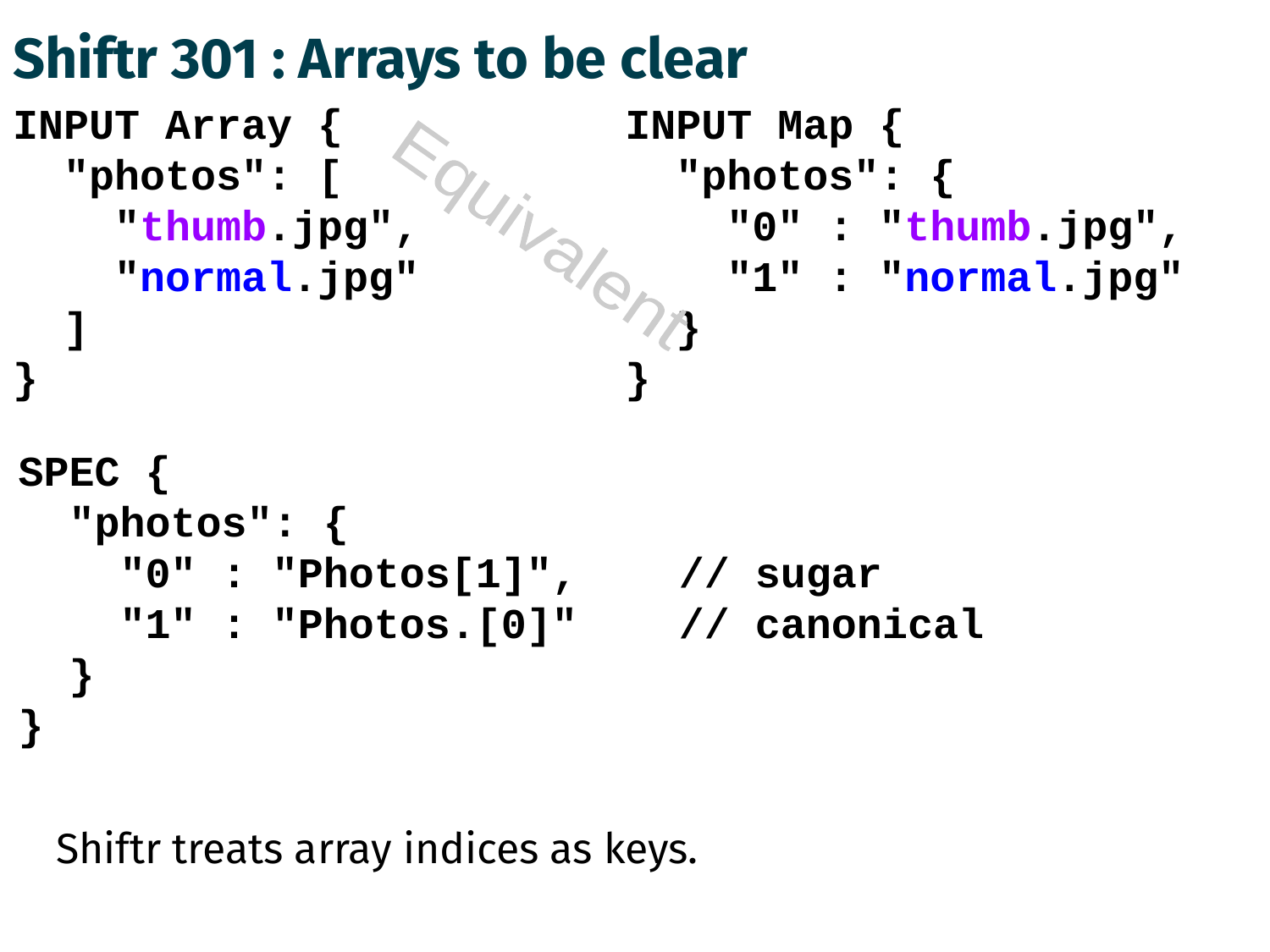

# Shiftr 301 : Arrays to be clear
INPUT Array {
  "photos": [
    "thumb.jpg",
    "normal.jpg"
  ]
}
INPUT Map {
  "photos": {
    "0" : "thumb.jpg",
    "1" : "normal.jpg"
  }
}
Equivalent
SPEC {
  "photos": {
    "0" : "Photos[1]",    // sugar
    "1" : "Photos.[0]"    // canonical
  }
}
Shiftr treats array indices as keys.